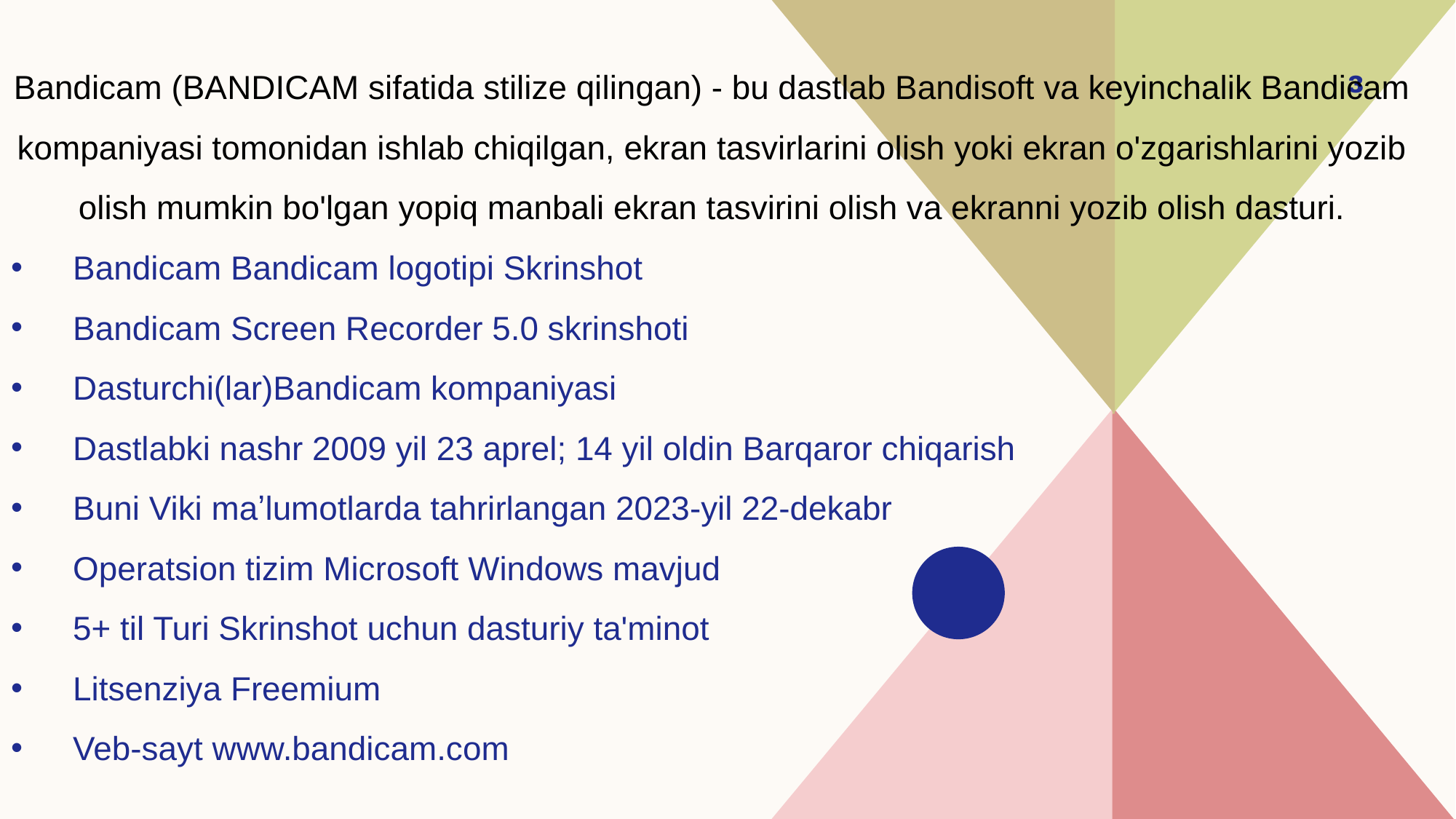

Bandicam (BANDICAM sifatida stilize qilingan) - bu dastlab Bandisoft va keyinchalik Bandicam kompaniyasi tomonidan ishlab chiqilgan, ekran tasvirlarini olish yoki ekran o'zgarishlarini yozib olish mumkin bo'lgan yopiq manbali ekran tasvirini olish va ekranni yozib olish dasturi.
Bandicam Bandicam logotipi Skrinshot
Bandicam Screen Recorder 5.0 skrinshoti
Dasturchi(lar)Bandicam kompaniyasi
Dastlabki nashr 2009 yil 23 aprel; 14 yil oldin Barqaror chiqarish
Buni Viki maʼlumotlarda tahrirlangan 2023-yil 22-dekabr
Operatsion tizim Microsoft Windows mavjud
5+ til Turi Skrinshot uchun dasturiy ta'minot
Litsenziya Freemium
Veb-sayt www.bandicam.com

3
#